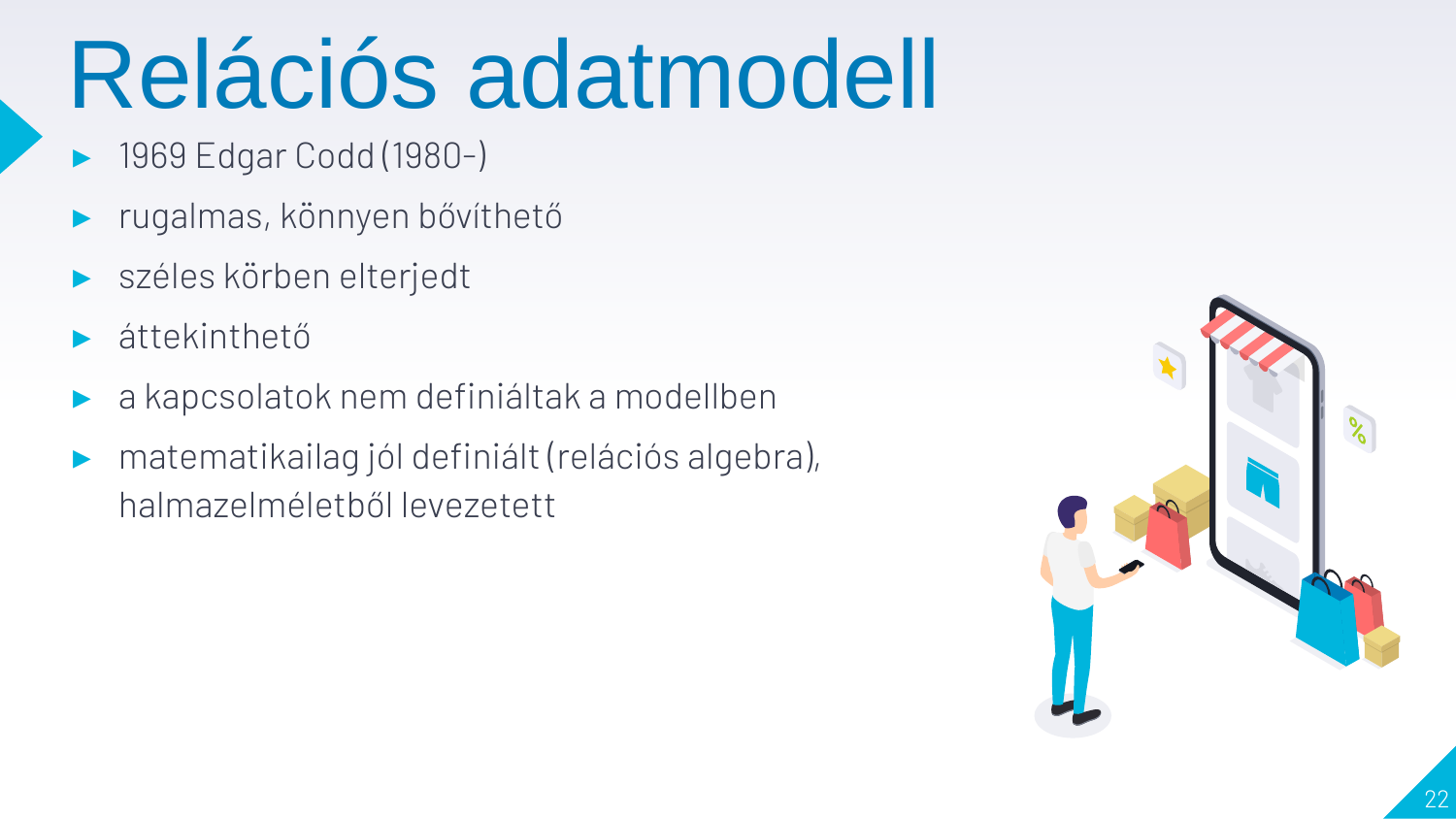

# Relációs adatmodell
1969 Edgar Codd (1980-)
rugalmas, könnyen bővíthető
széles körben elterjedt
áttekinthető
a kapcsolatok nem definiáltak a modellben
matematikailag jól definiált (relációs algebra),  halmazelméletből levezetett

22